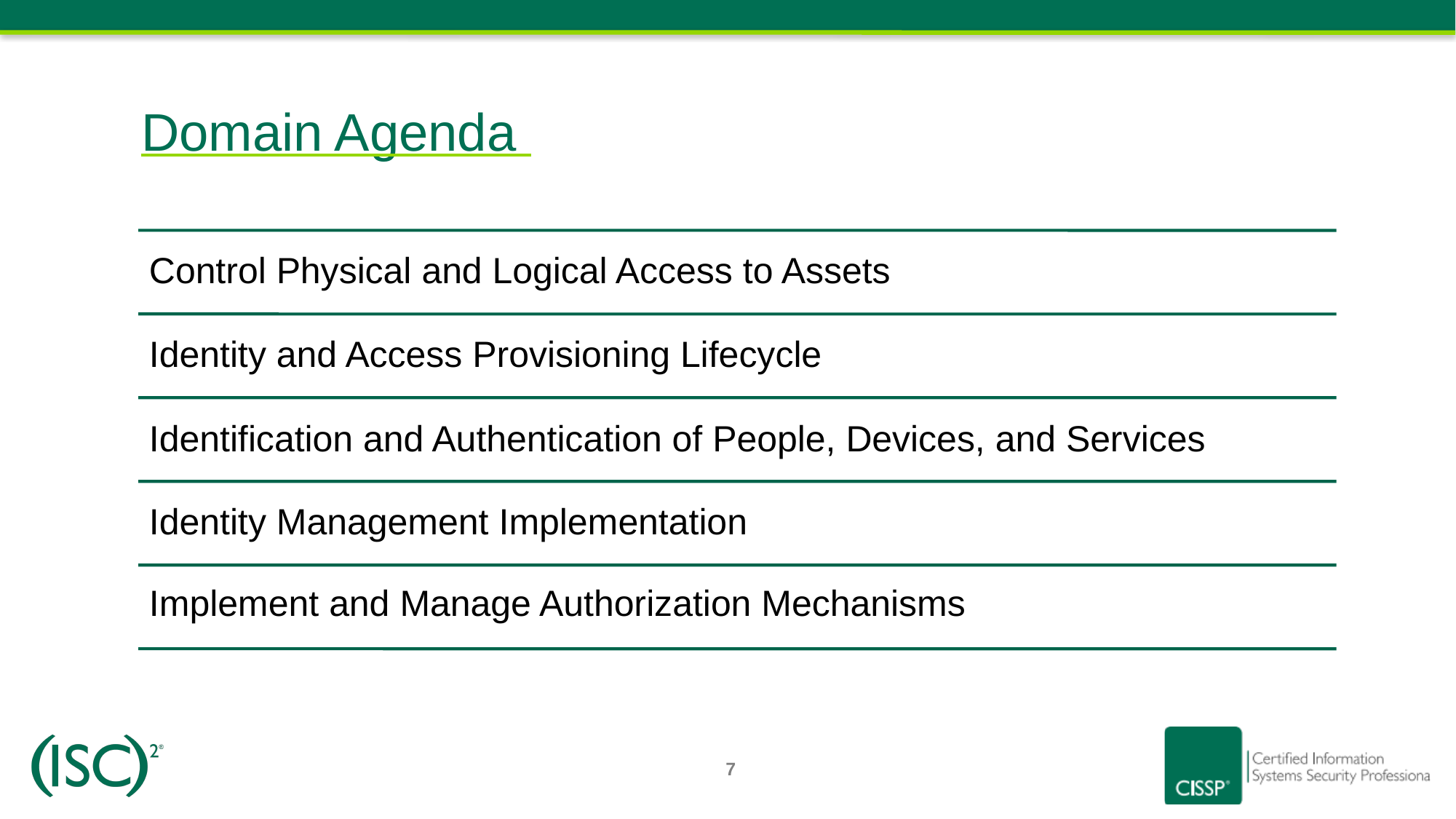

# Domain Agenda
Control Physical and Logical Access to Assets
Identity and Access Provisioning Lifecycle
Identification and Authentication of People, Devices, and Services
Identity Management Implementation
Implement and Manage Authorization Mechanisms